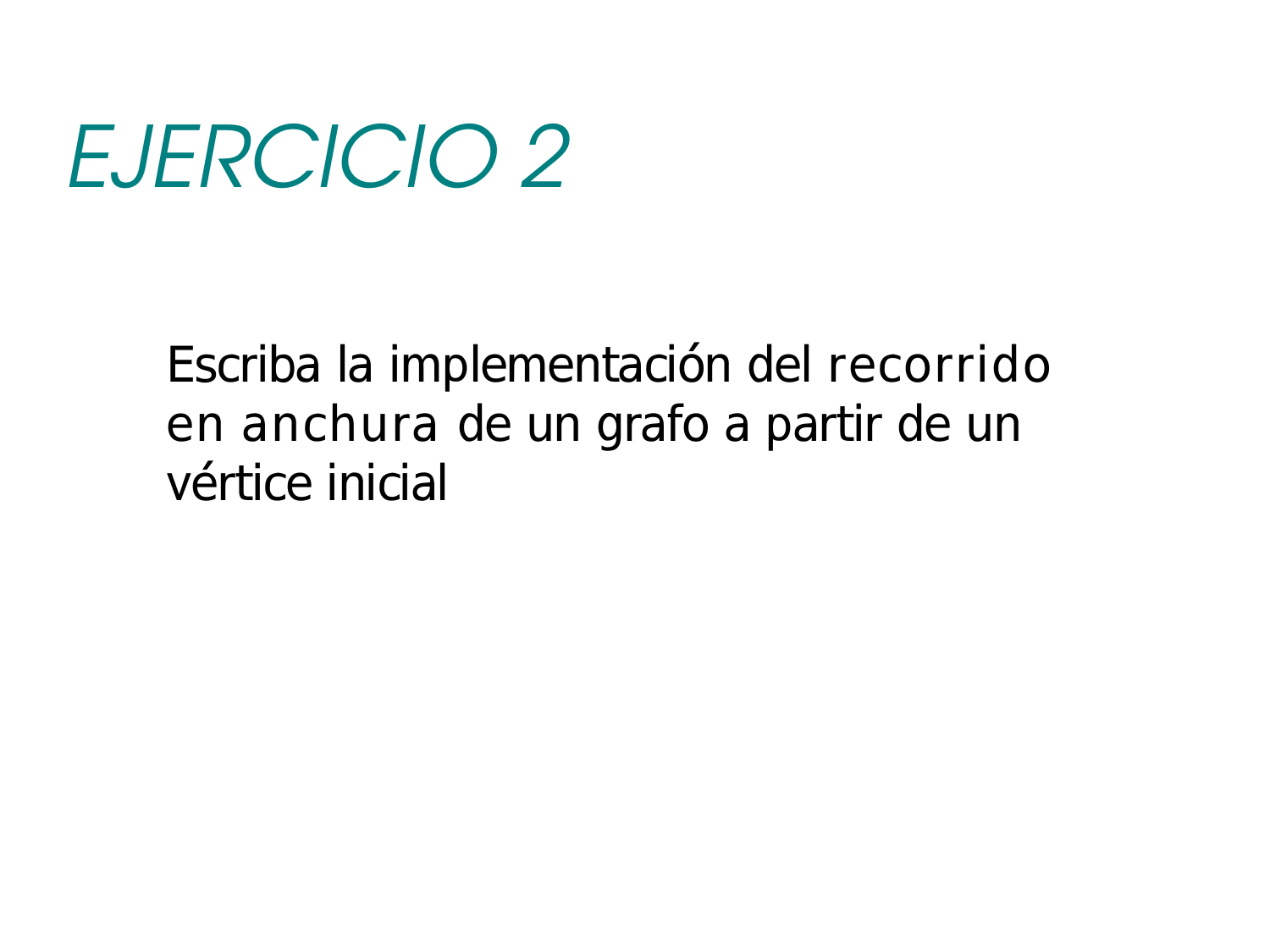

# EJERCICIO 2
Escriba la implementación del recorrido en anchura de un grafo a partir de un vértice inicial